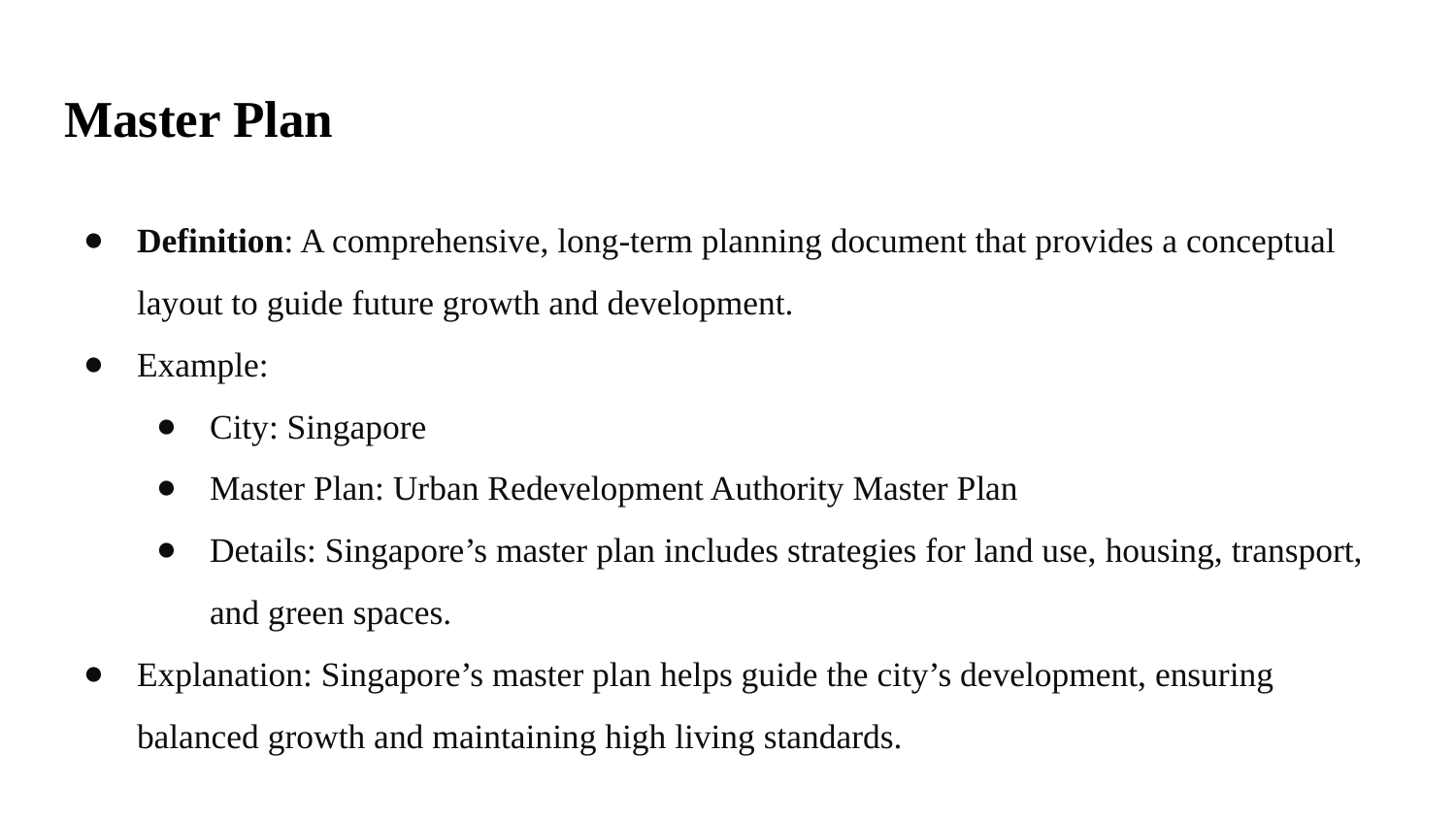

# Master Plan
Definition: A comprehensive, long-term planning document that provides a conceptual layout to guide future growth and development.
Example:
City: Singapore
Master Plan: Urban Redevelopment Authority Master Plan
Details: Singapore’s master plan includes strategies for land use, housing, transport, and green spaces.
Explanation: Singapore’s master plan helps guide the city’s development, ensuring balanced growth and maintaining high living standards.